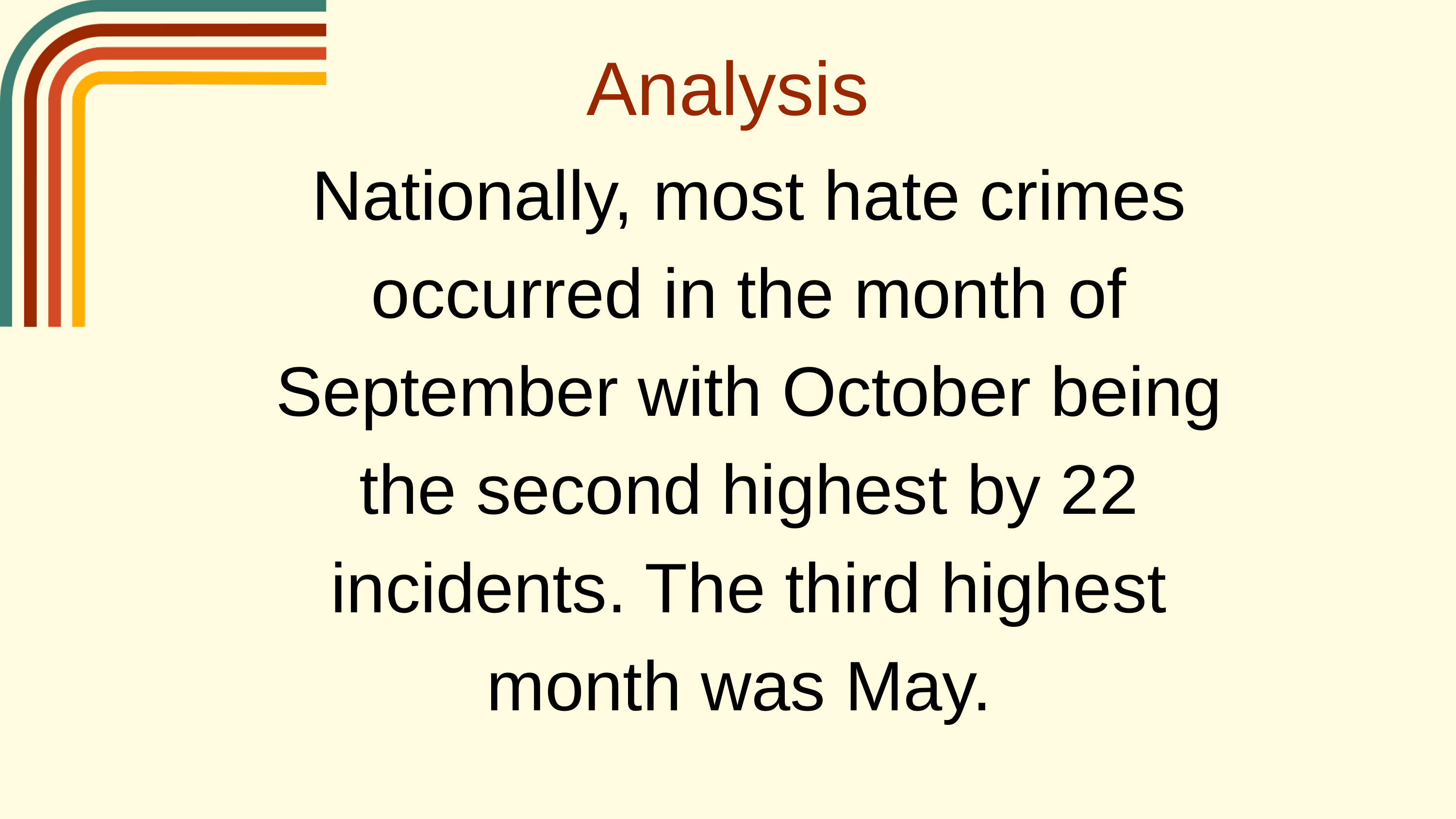

Analysis
Nationally, most hate crimes occurred in the month of September with October being the second highest by 22 incidents. The third highest month was May.